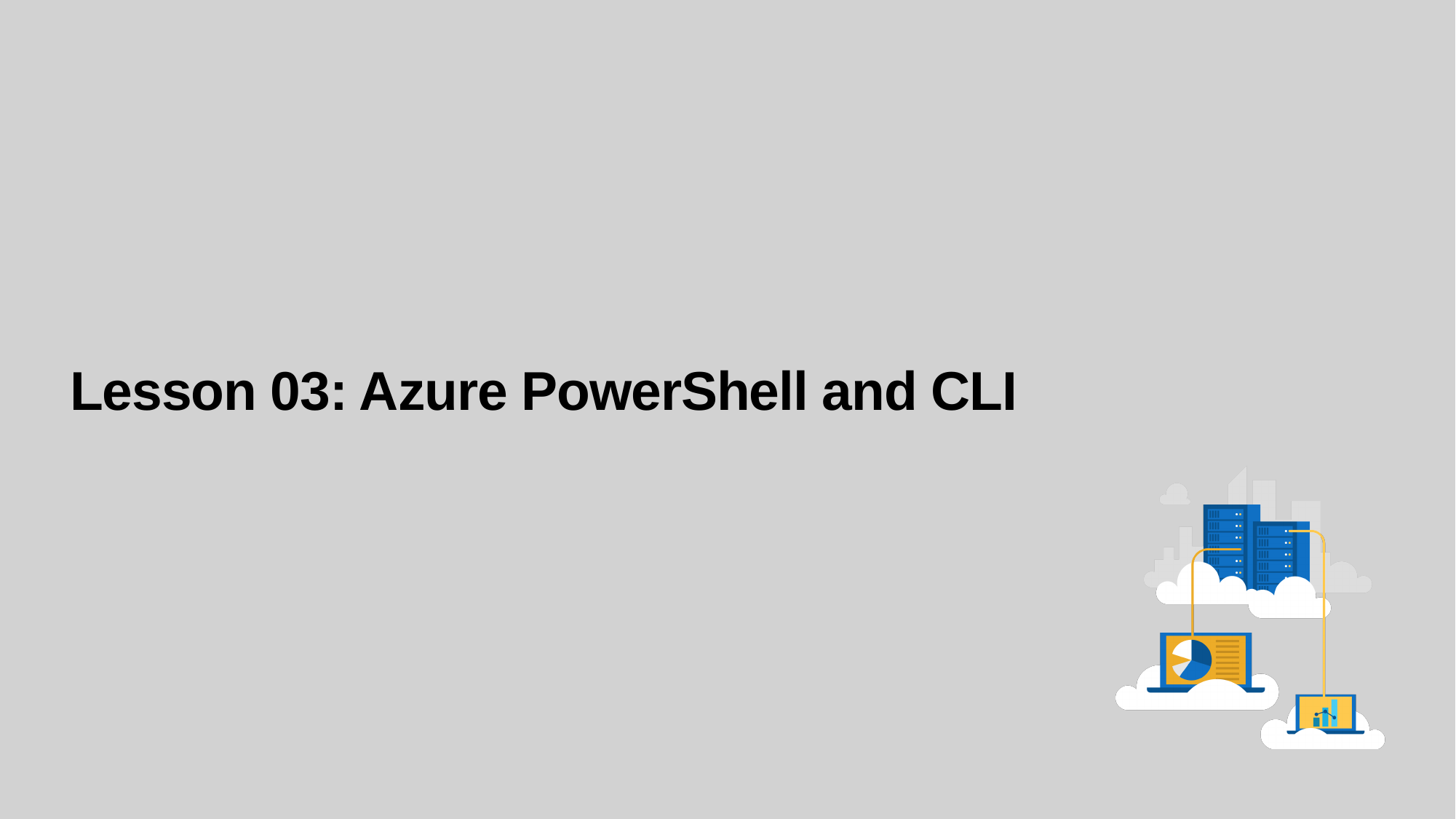

# Lesson 03: Azure PowerShell and CLI